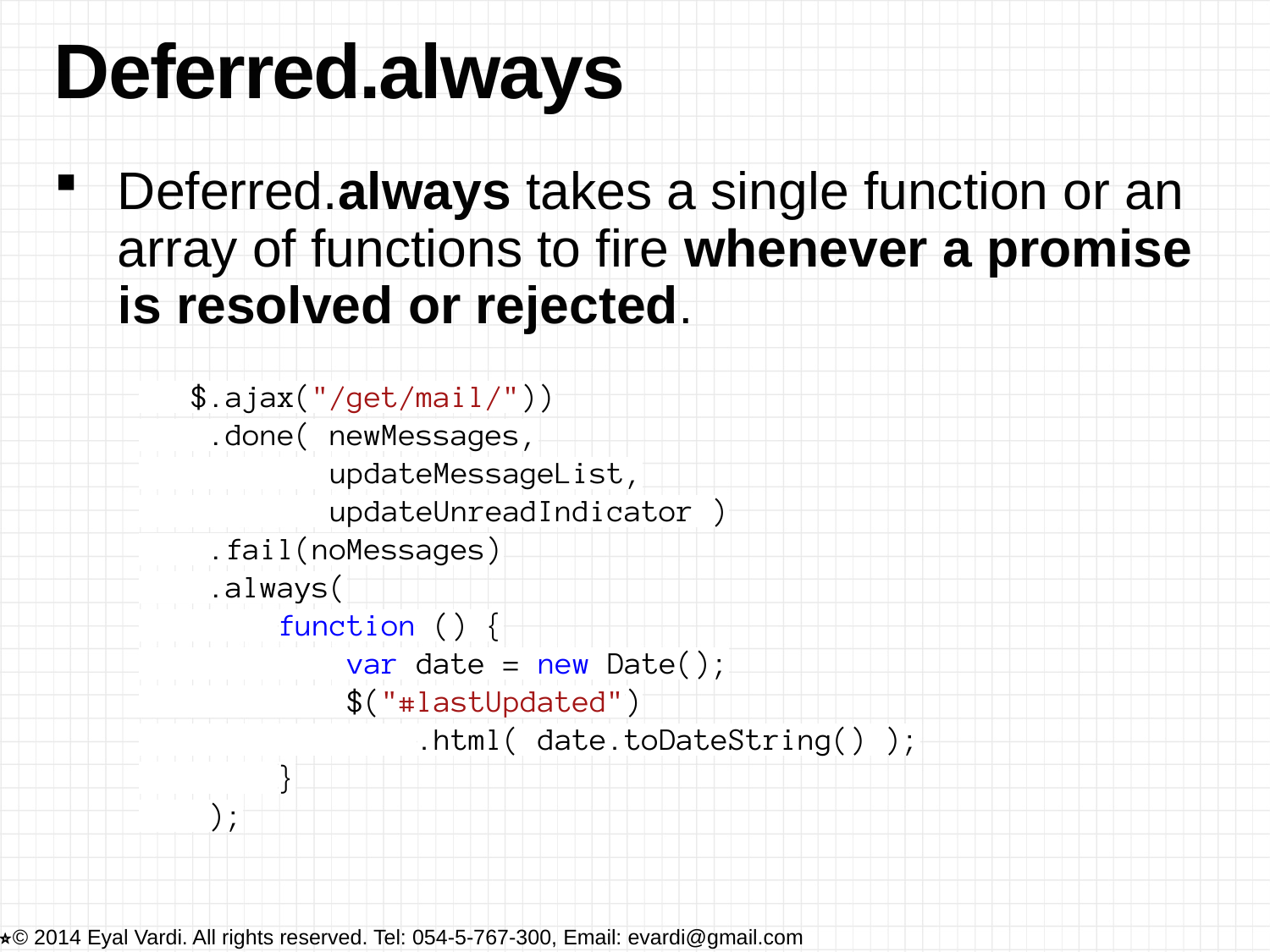

# Deferred.always
Deferred.always takes a single function or an array of functions to fire whenever a promise is resolved or rejected.
   $.ajax("/get/mail/"))
    .done( newMessages,
           updateMessageList,
           updateUnreadIndicator )
    .fail(noMessages)
    .always(
        function () {
            var date = new Date();
            $("#lastUpdated")
                .html( date.toDateString() );
        }
    );